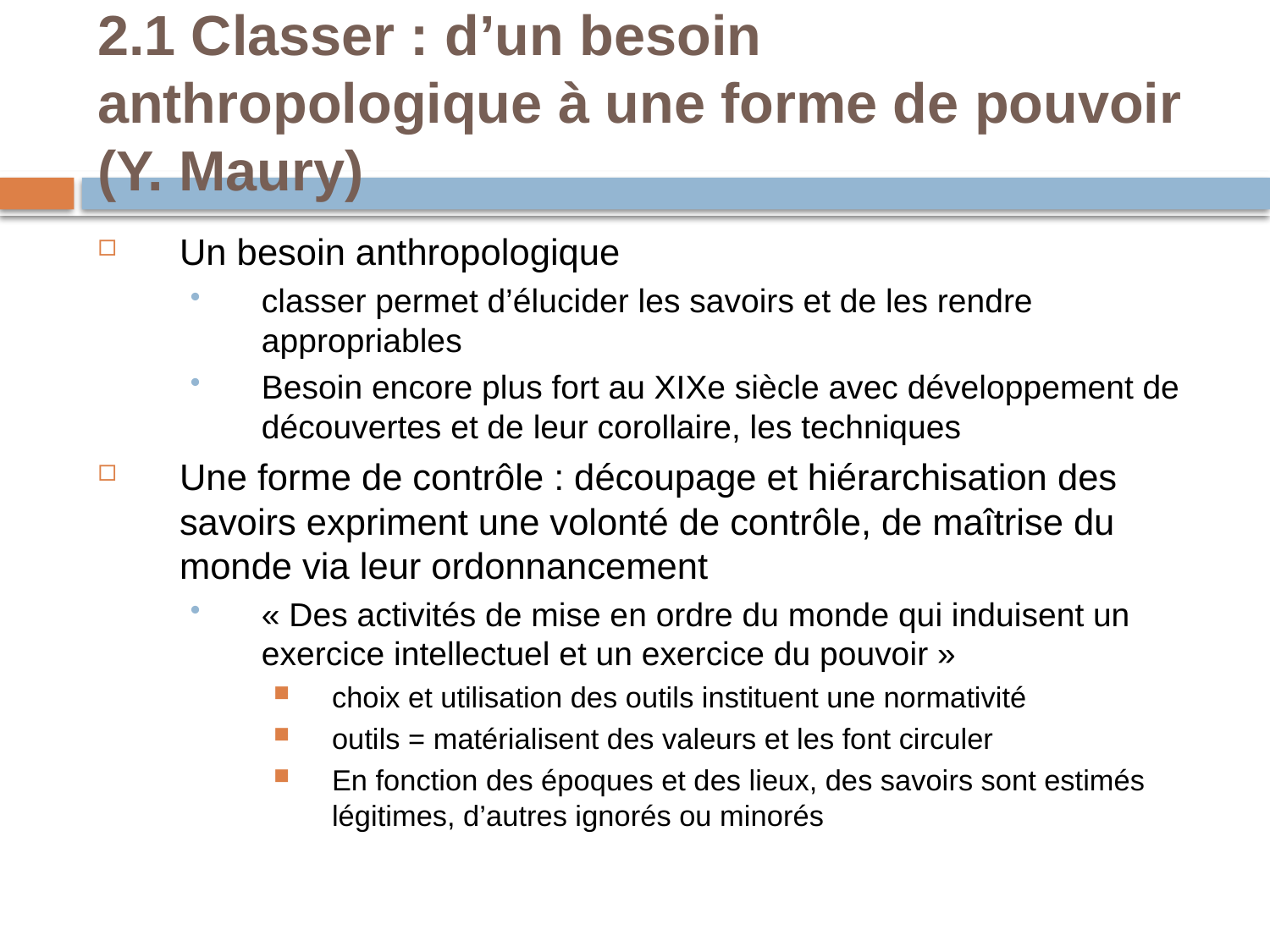

2.1 Classer : d’un besoin anthropologique à une forme de pouvoir (Y. Maury)
Un besoin anthropologique
classer permet d’élucider les savoirs et de les rendre appropriables
Besoin encore plus fort au XIXe siècle avec développement de découvertes et de leur corollaire, les techniques
Une forme de contrôle : découpage et hiérarchisation des savoirs expriment une volonté de contrôle, de maîtrise du monde via leur ordonnancement
« Des activités de mise en ordre du monde qui induisent un exercice intellectuel et un exercice du pouvoir »
choix et utilisation des outils instituent une normativité
outils = matérialisent des valeurs et les font circuler
En fonction des époques et des lieux, des savoirs sont estimés légitimes, d’autres ignorés ou minorés